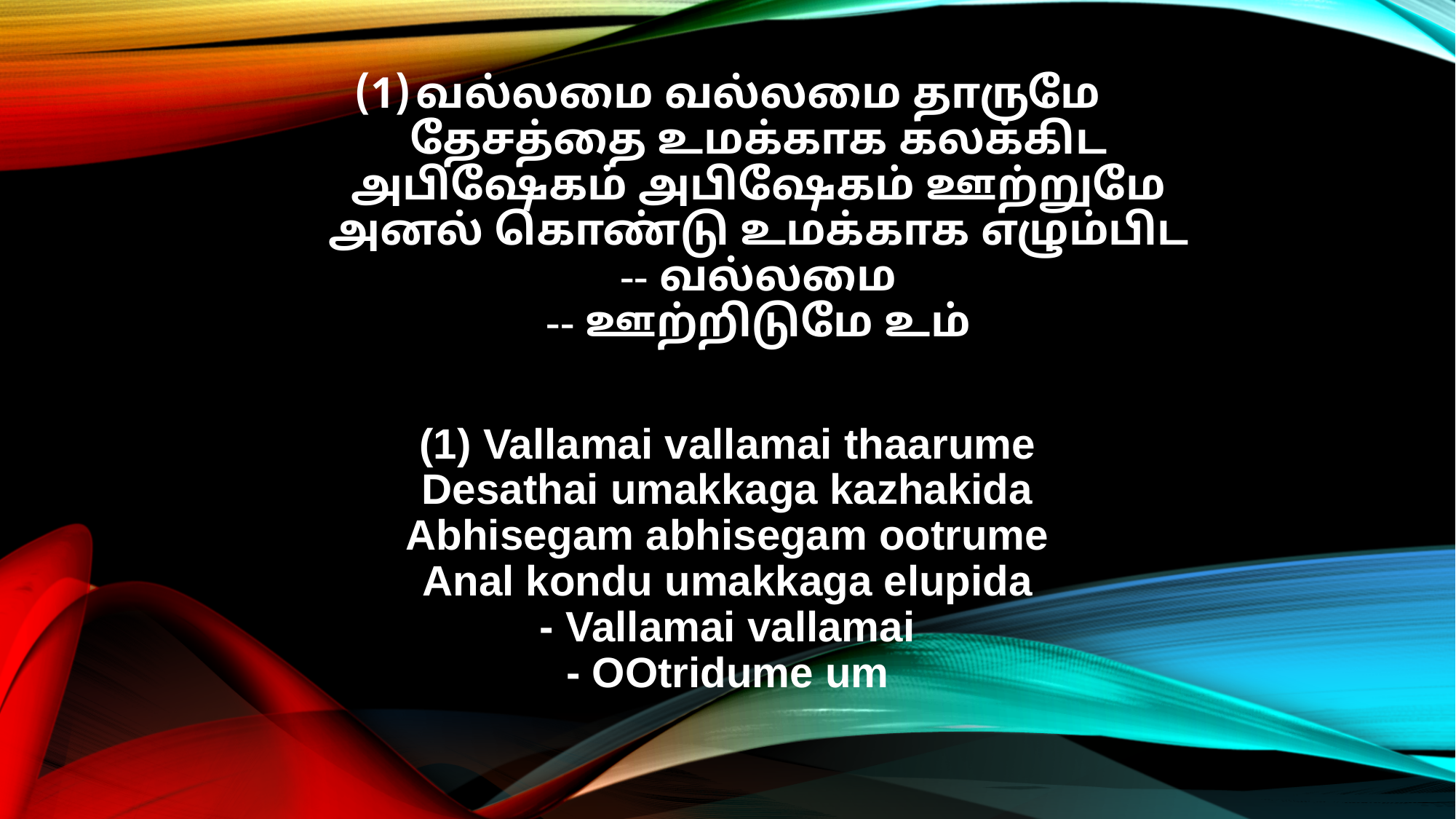

வல்லமை வல்லமை தாருமே
தேசத்தை உமக்காக கலக்கிட
அபிஷேகம் அபிஷேகம் ஊற்றுமே
அனல் கொண்டு உமக்காக எழும்பிட
-- வல்லமை
-- ஊற்றிடுமே உம்

(1) Vallamai vallamai thaarume
Desathai umakkaga kazhakida
Abhisegam abhisegam ootrume
Anal kondu umakkaga elupida
- Vallamai vallamai
- OOtridume um